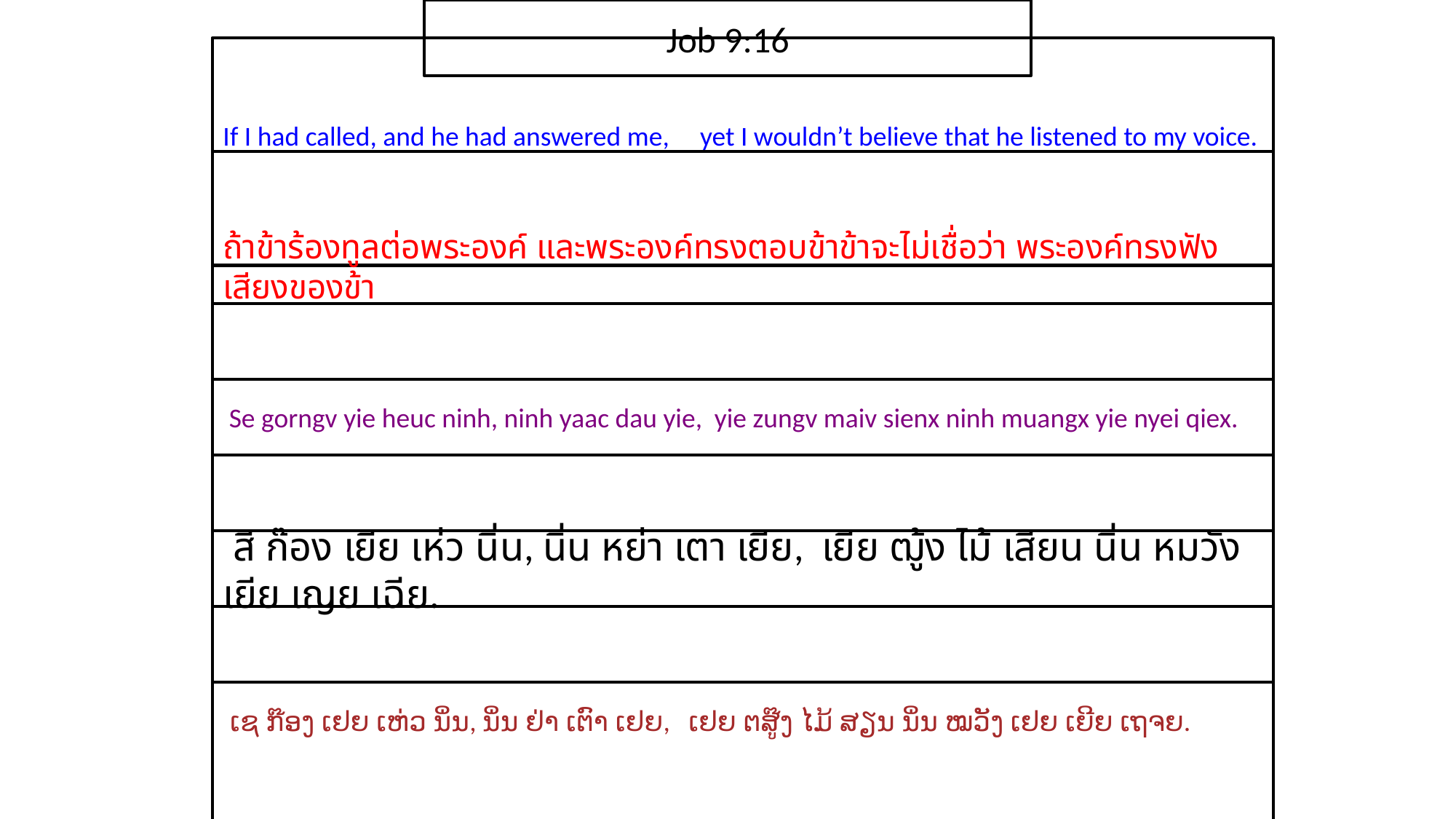

Job 9:16
If I had called, and he had answered me,     yet I wouldn’t believe that he listened to my voice.
ถ้า​ข้า​ร้อง​ทูล​ต่อ​พระ​องค์ และ​พระ​องค์​ทรง​ตอบ​ข้าข้า​จะ​ไม่​เชื่อ​ว่า ​พระ​องค์​ทรง​ฟัง​เสียง​ของ​ข้า
 Se gorngv yie heuc ninh, ninh yaac dau yie,  yie zungv maiv sienx ninh muangx yie nyei qiex.
 สี ก๊อง เยีย เห่ว นิ่น, นิ่น หย่า เตา เยีย,  เยีย ฒู้ง ไม้ เสียน นิ่น หมวัง เยีย เญย เฉีย.
 ເຊ ກ໊ອງ ເຢຍ ເຫ່ວ ນິ່ນ, ນິ່ນ ຢ່າ ເຕົາ ເຢຍ,   ເຢຍ ຕສູ໊ງ ໄມ້ ສຽນ ນິ່ນ ໝວັງ ເຢຍ ເຍີຍ ເຖຈຍ.